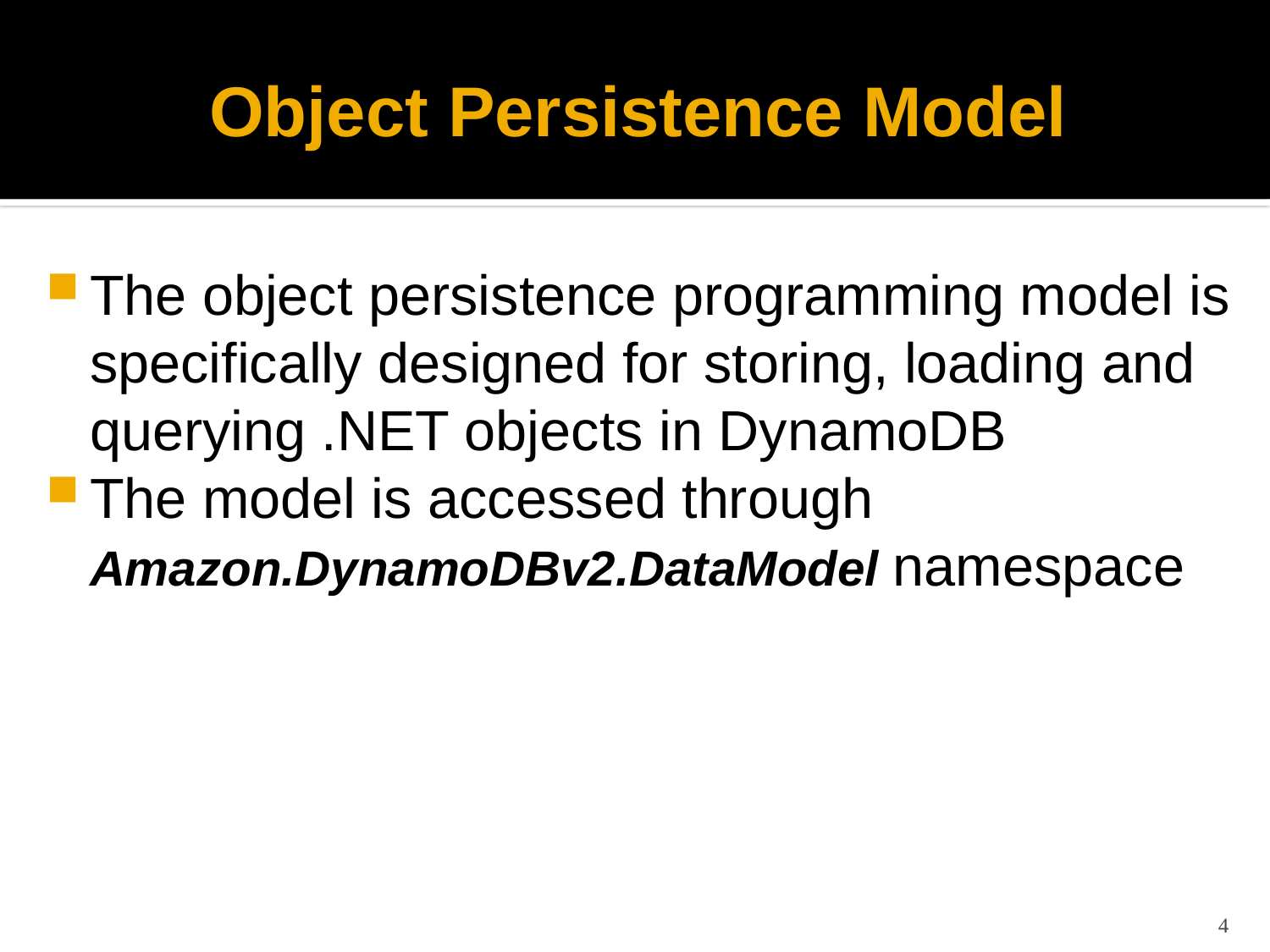

# Object Persistence Model
The object persistence programming model is specifically designed for storing, loading and querying .NET objects in DynamoDB
The model is accessed through Amazon.DynamoDBv2.DataModel namespace
4